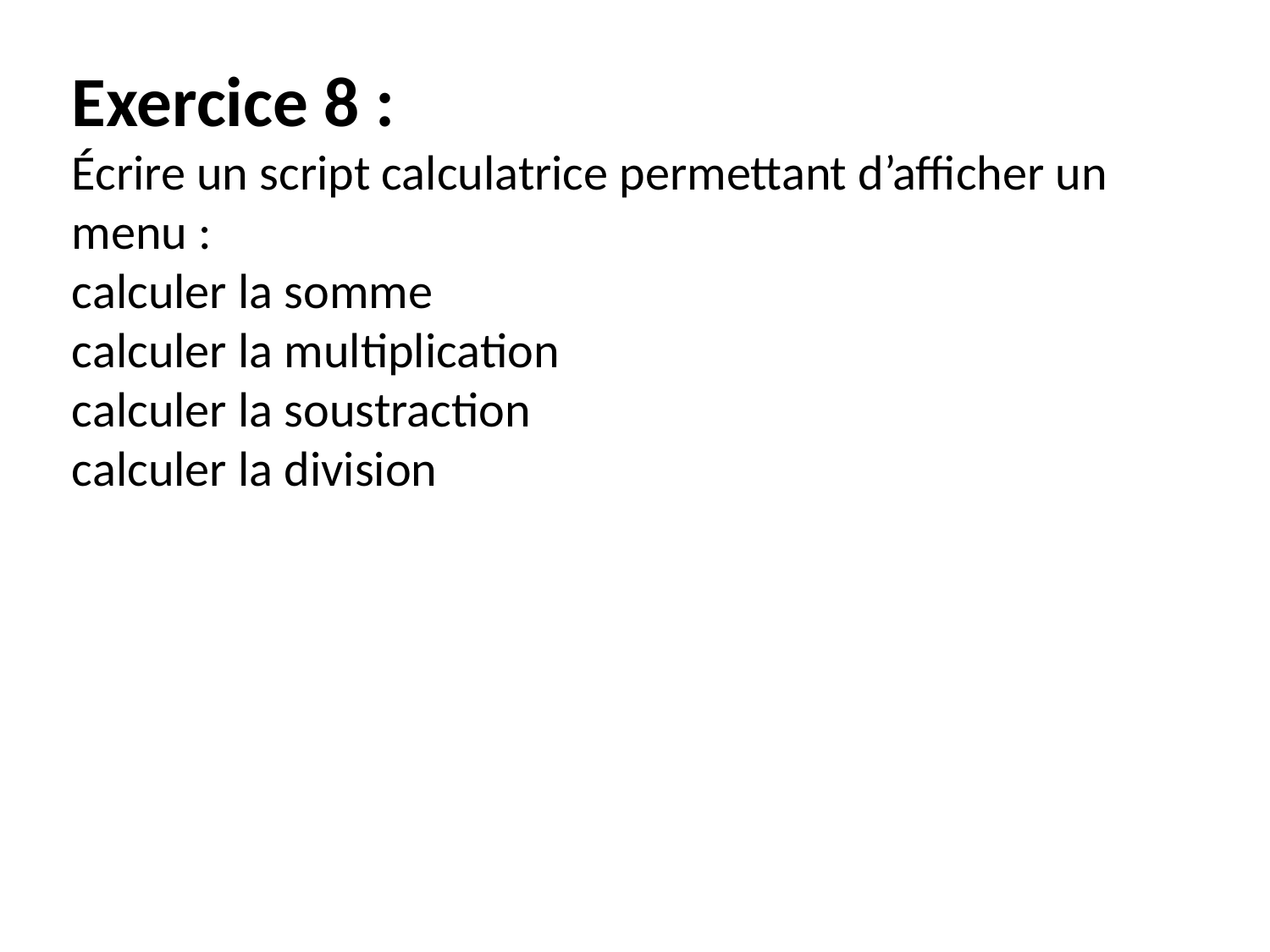

Exercice 8 :
Écrire un script calculatrice permettant d’afficher un menu :
calculer la somme
calculer la multiplication
calculer la soustraction
calculer la division